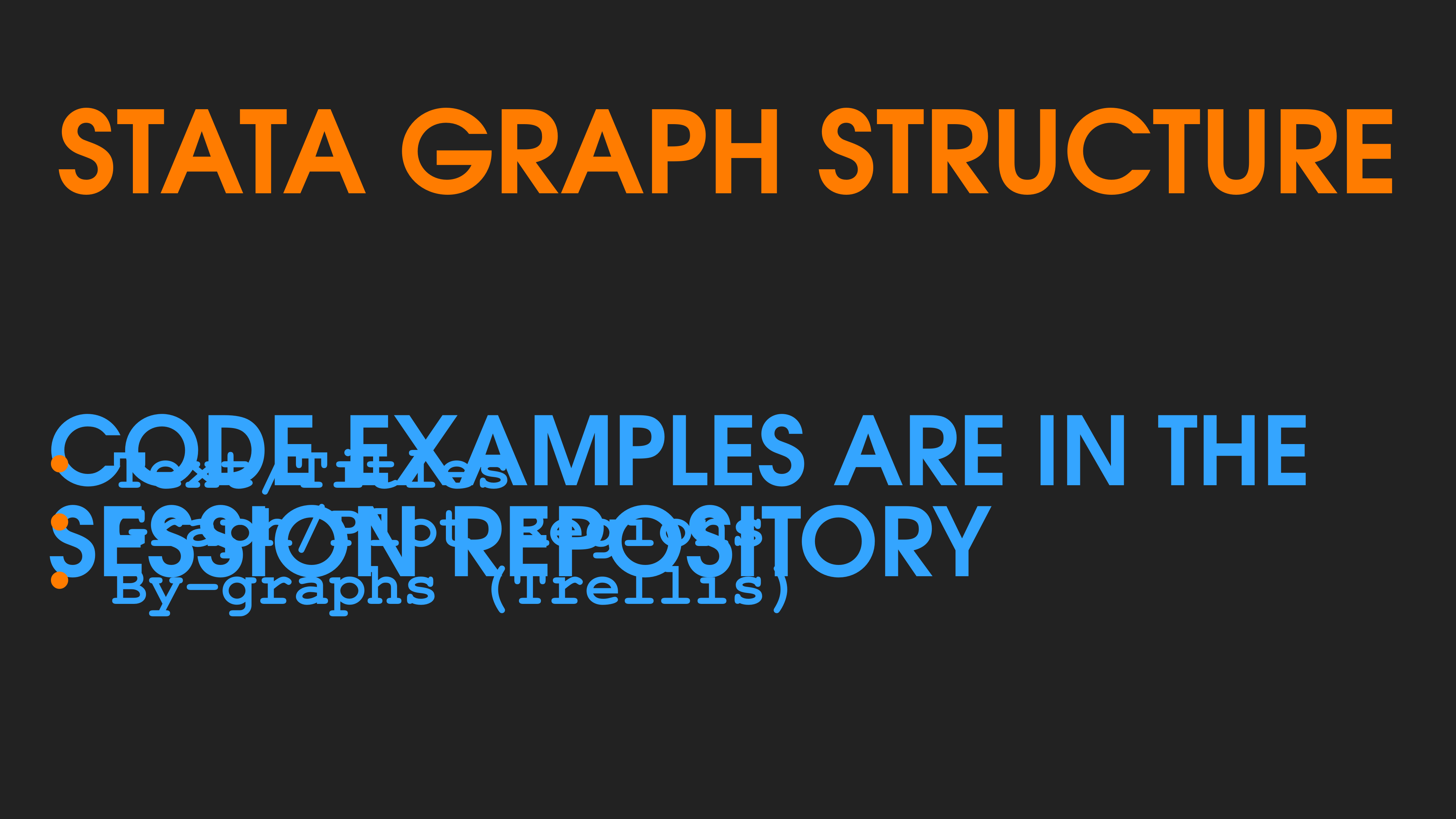

Stata Graph Structure
code examples Are in the session repository
Text/Titles
Graph/Plot Regions
By-graphs (Trellis)